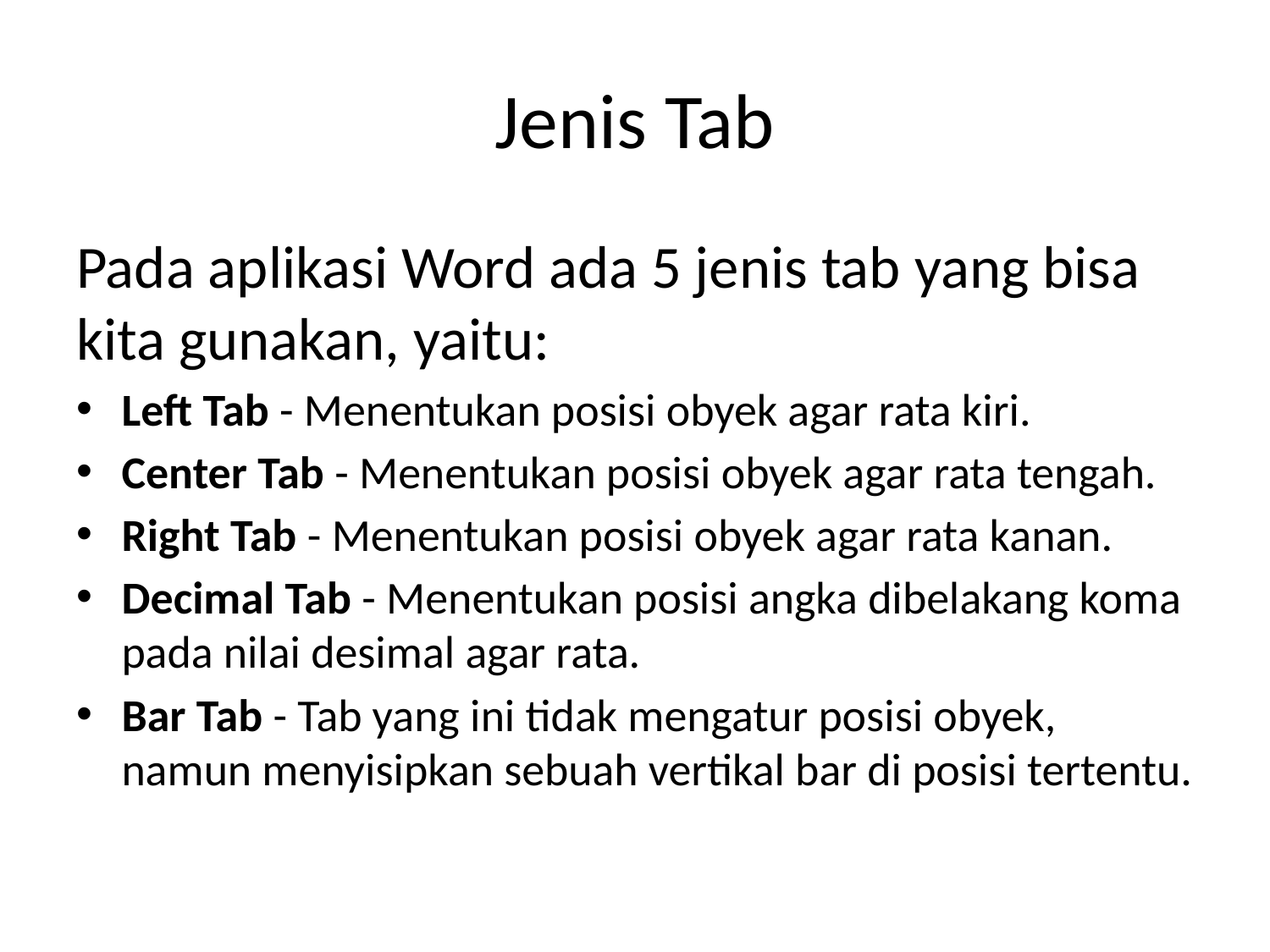

# Jenis Tab
Pada aplikasi Word ada 5 jenis tab yang bisa kita gunakan, yaitu:
Left Tab - Menentukan posisi obyek agar rata kiri.
Center Tab - Menentukan posisi obyek agar rata tengah.
Right Tab - Menentukan posisi obyek agar rata kanan.
Decimal Tab - Menentukan posisi angka dibelakang koma pada nilai desimal agar rata.
Bar Tab - Tab yang ini tidak mengatur posisi obyek, namun menyisipkan sebuah vertikal bar di posisi tertentu.